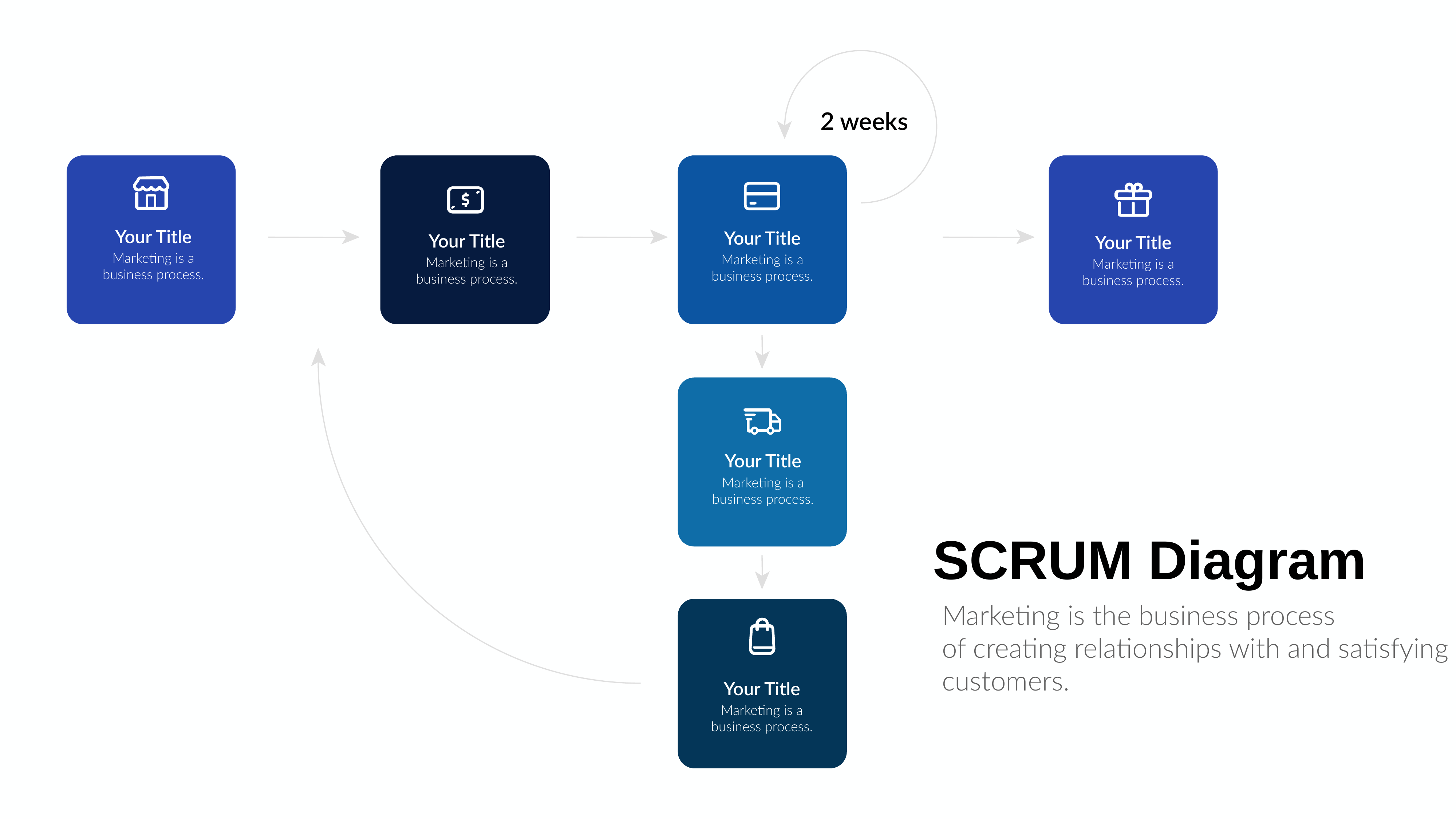

2 weeks

Your Title
Marketing is a
business process.
Your Title
Marketing is a
business process.
Your Title
Marketing is a
business process.
Your Title
Marketing is a
business process.

Your Title
Marketing is a
business process.
SCRUM Diagram
Marketing is the business process
of creating relationships with and satisfying customers.

Your Title
Marketing is a
business process.